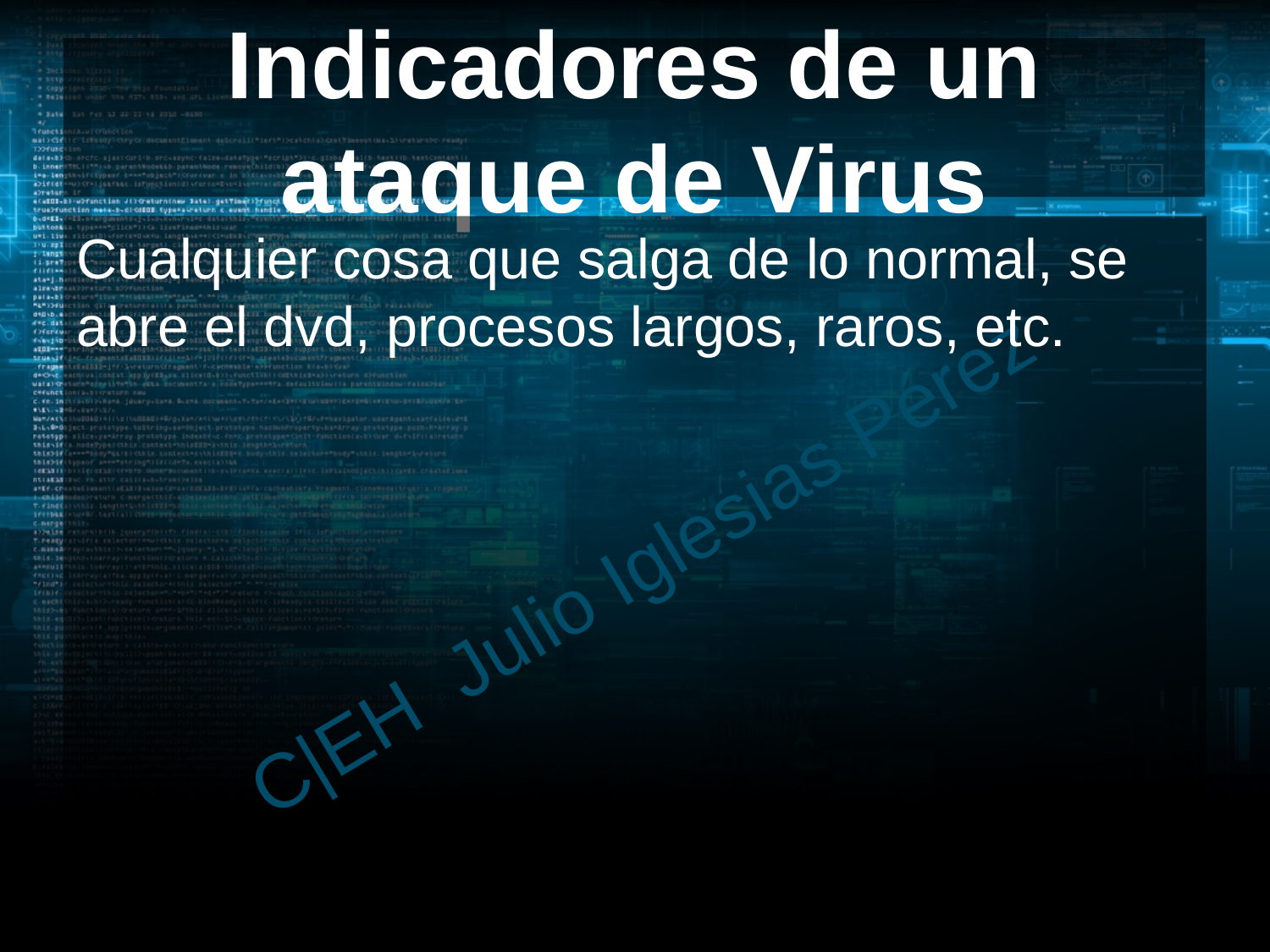

# Indicadores de un ataque de Virus
Cualquier cosa que salga de lo normal, se abre el dvd, procesos largos, raros, etc.
C|EH  Julio Iglesias Pérez